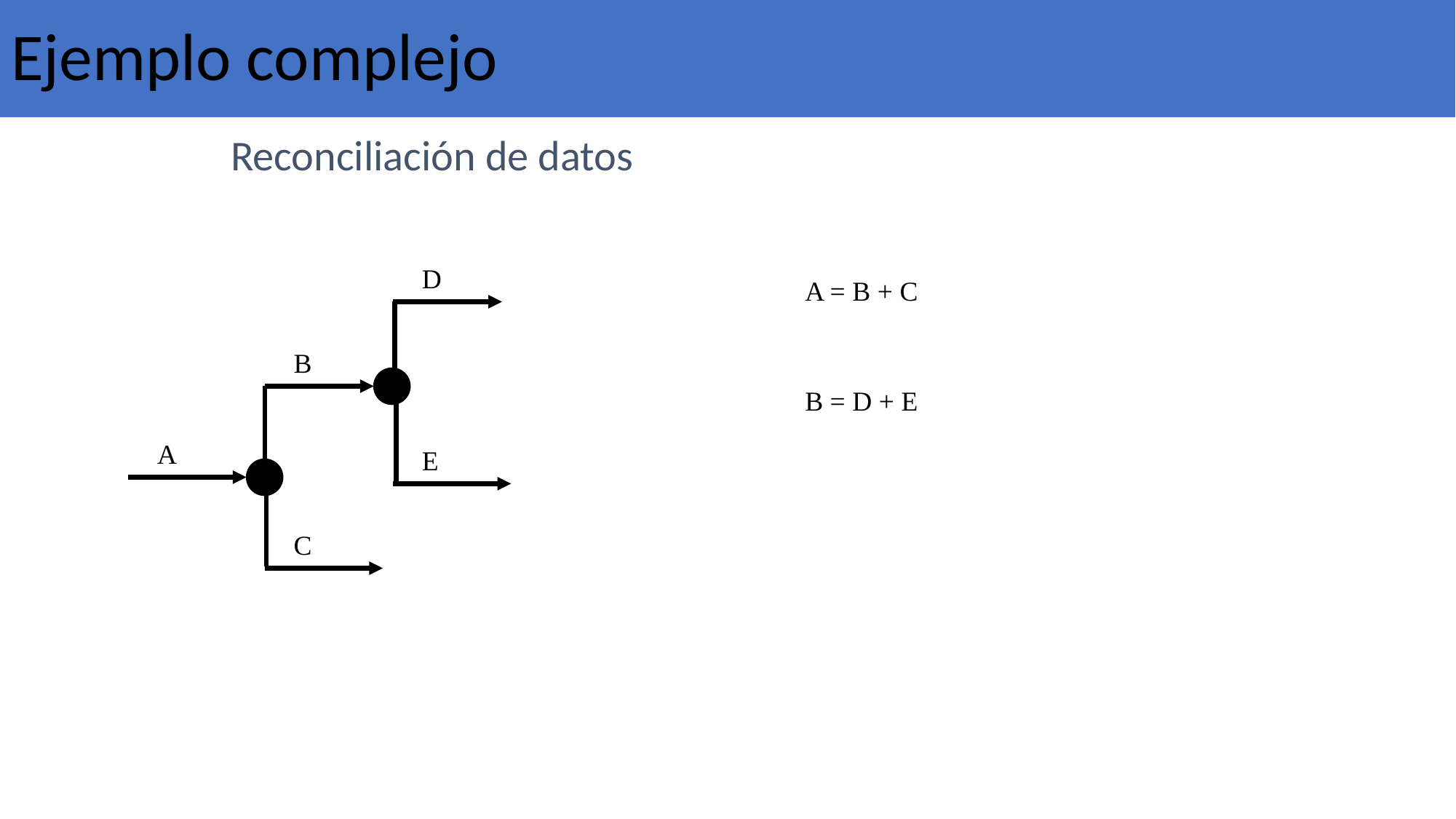

Ejemplo complejo
Reconciliación de datos
D
A = B + C
B

B = D + E
A
E

C